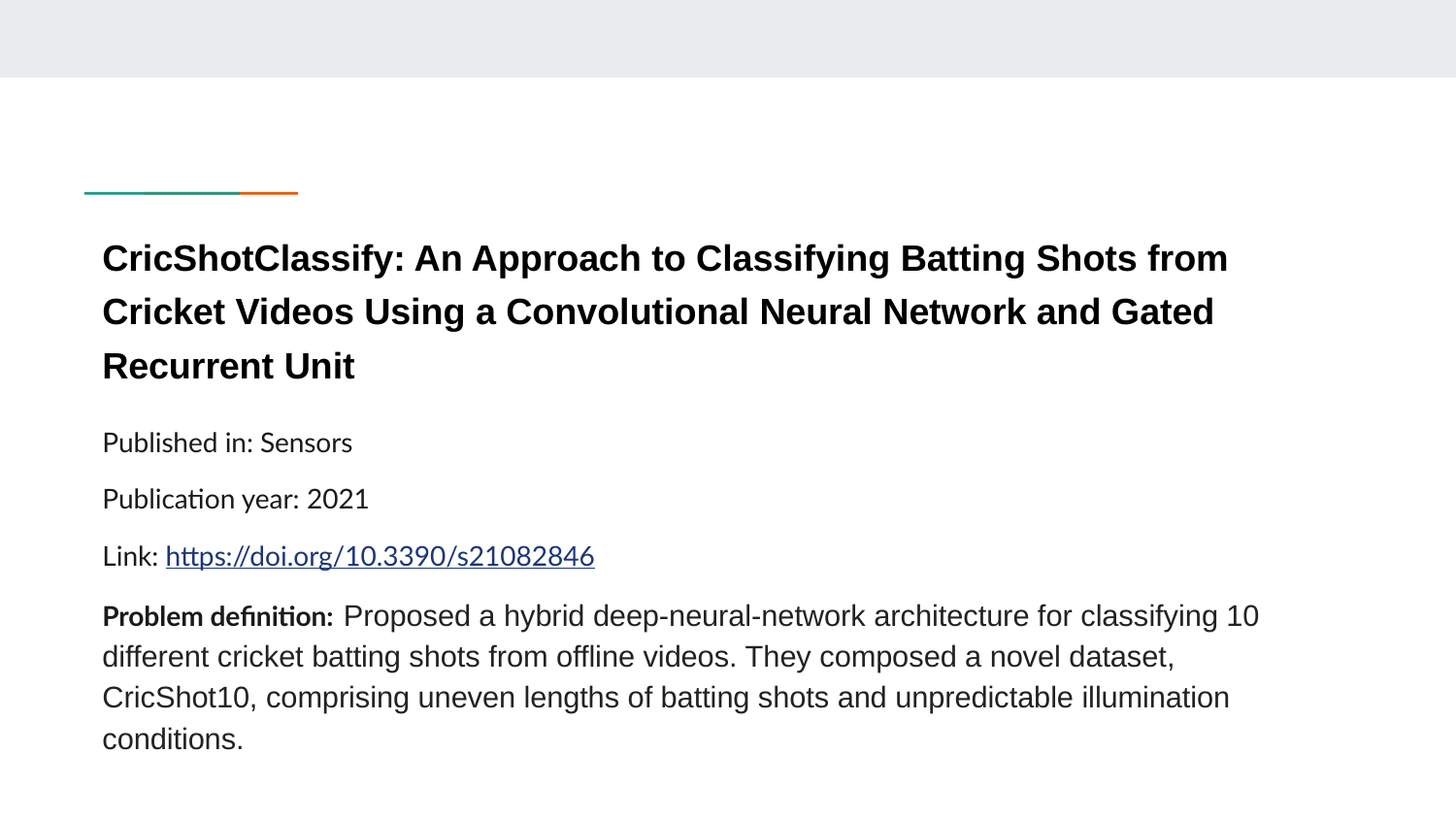

# CricShotClassify: An Approach to Classifying Batting Shots from Cricket Videos Using a Convolutional Neural Network and Gated Recurrent Unit

Published in: Sensors
Publication year: 2021
Link: https://doi.org/10.3390/s21082846
Problem definition:  Proposed a hybrid deep-neural-network architecture for classifying 10 different cricket batting shots from offline videos. They composed a novel dataset, CricShot10, comprising uneven lengths of batting shots and unpredictable illumination conditions.